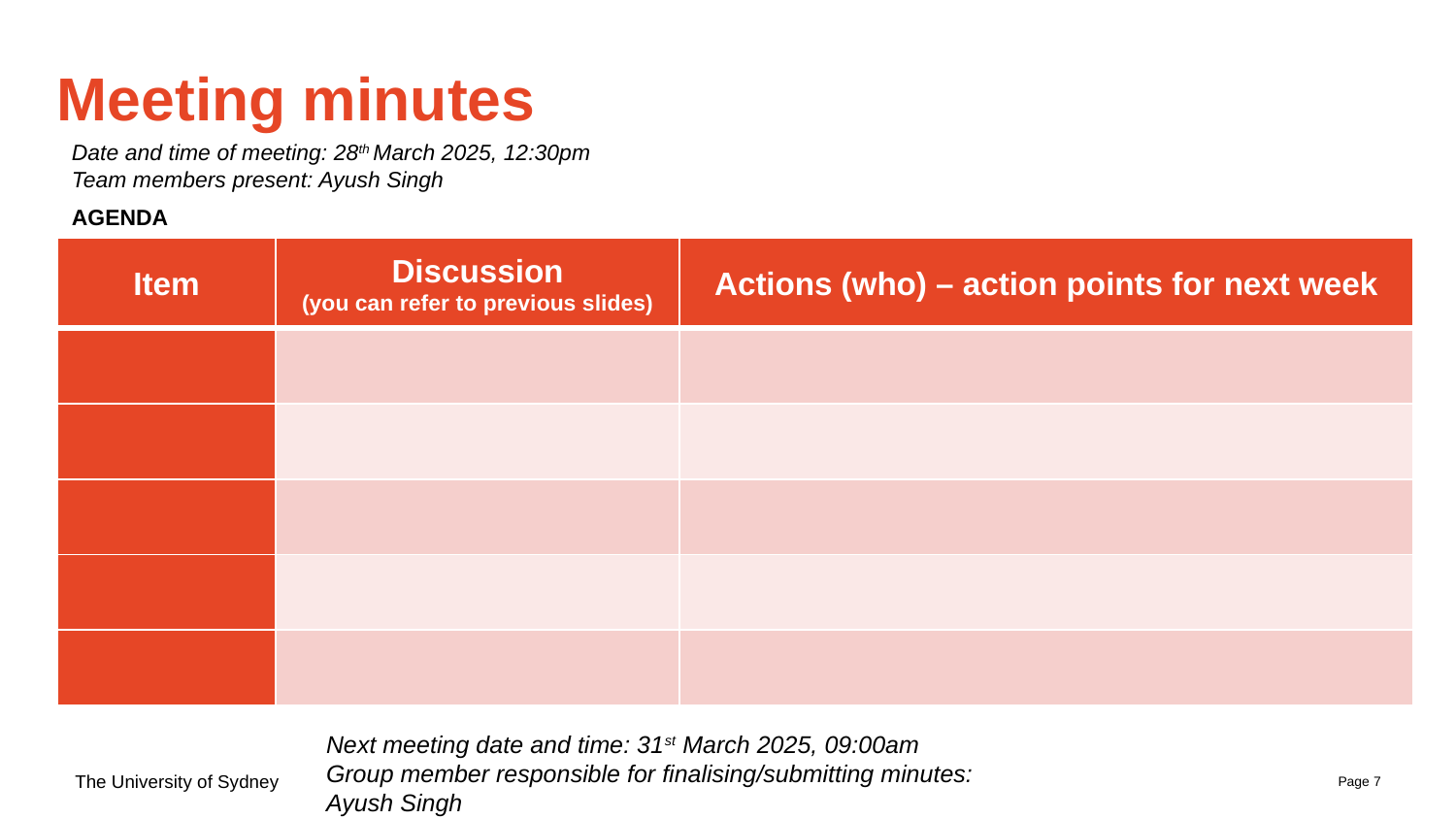

# Meeting minutes
Date and time of meeting: 28th March 2025, 12:30pm
Team members present: Ayush Singh

AGENDA
| Item | Discussion (you can refer to previous slides) | Actions (who) – action points for next week |
| --- | --- | --- |
|  |  |  |
|  |  |  |
|  |  |  |
|  |  |  |
|  |  |  |
Next meeting date and time: 31st March 2025, 09:00am
Group member responsible for finalising/submitting minutes: Ayush Singh